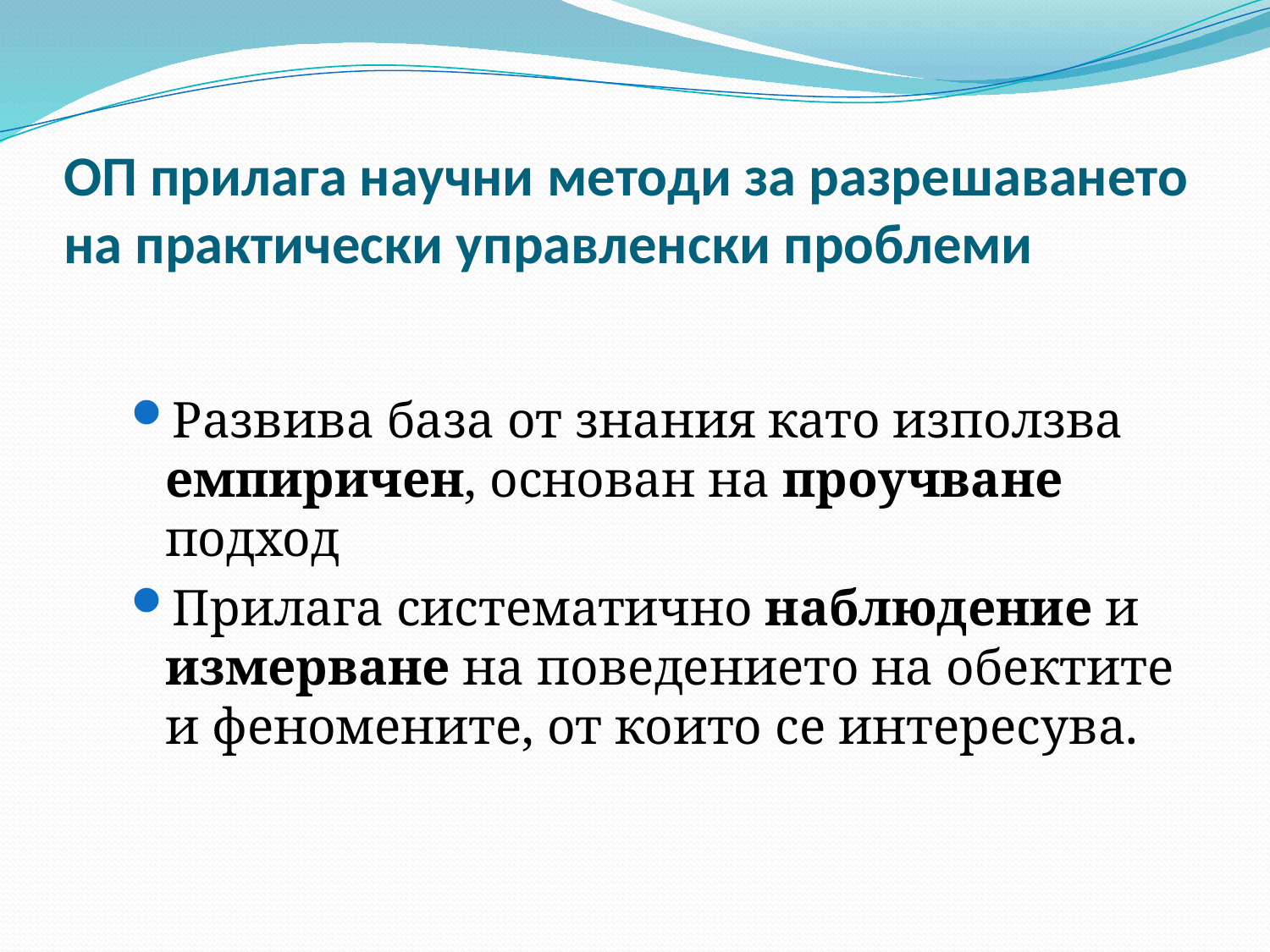

# ОП прилага научни методи за разрешаването на практически управленски проблеми

Развива база от знания като използва емпиричен, основан на проучване подход
Прилага систематично наблюдение и измерване на поведението на обектите и феномените, от които се интересува.